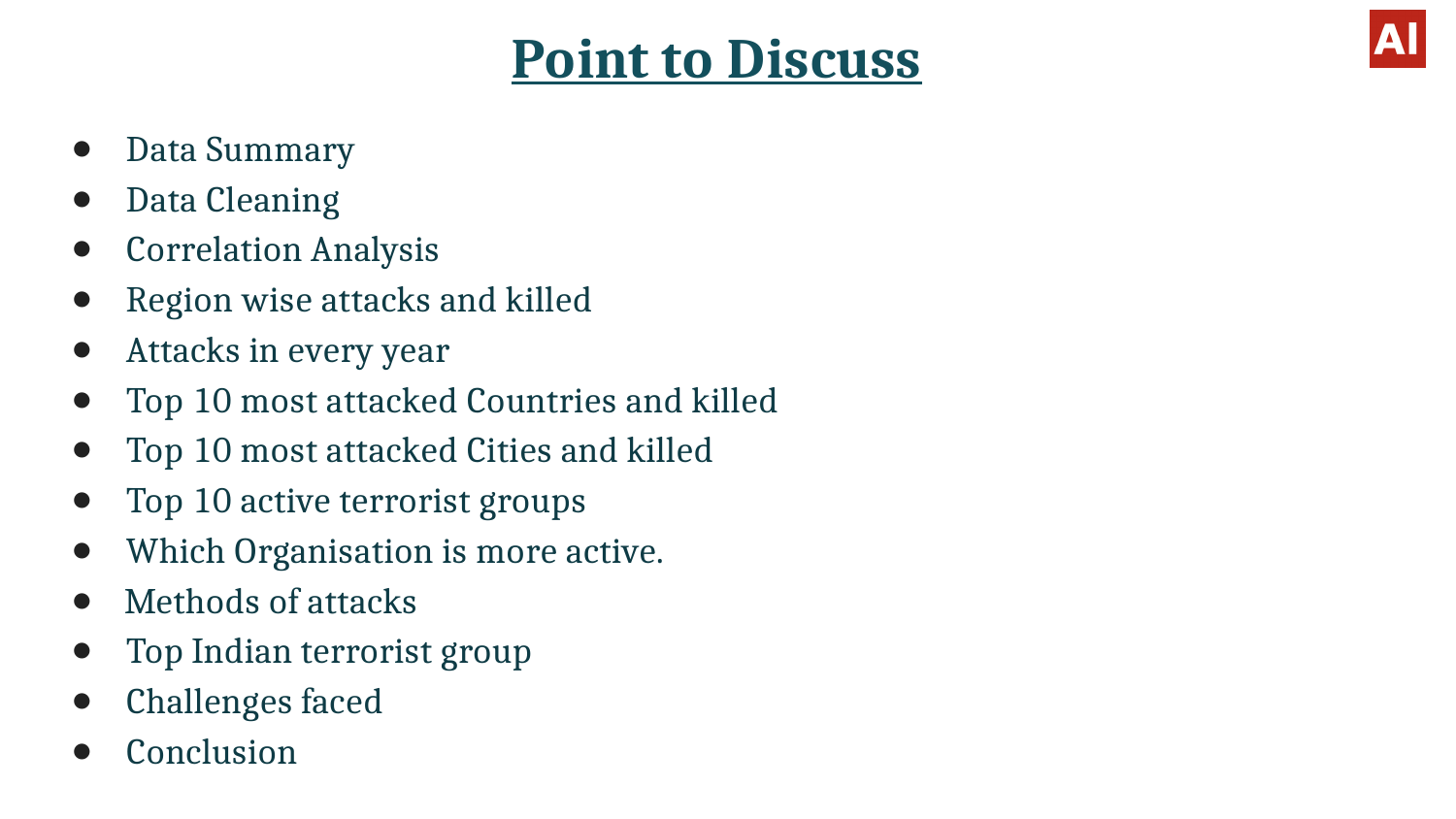

# Point to Discuss
Data Summary
Data Cleaning
Correlation Analysis
Region wise attacks and killed
Attacks in every year
Top 10 most attacked Countries and killed
Top 10 most attacked Cities and killed
Top 10 active terrorist groups
Which Organisation is more active.
Methods of attacks
Top Indian terrorist group
Challenges faced
Conclusion